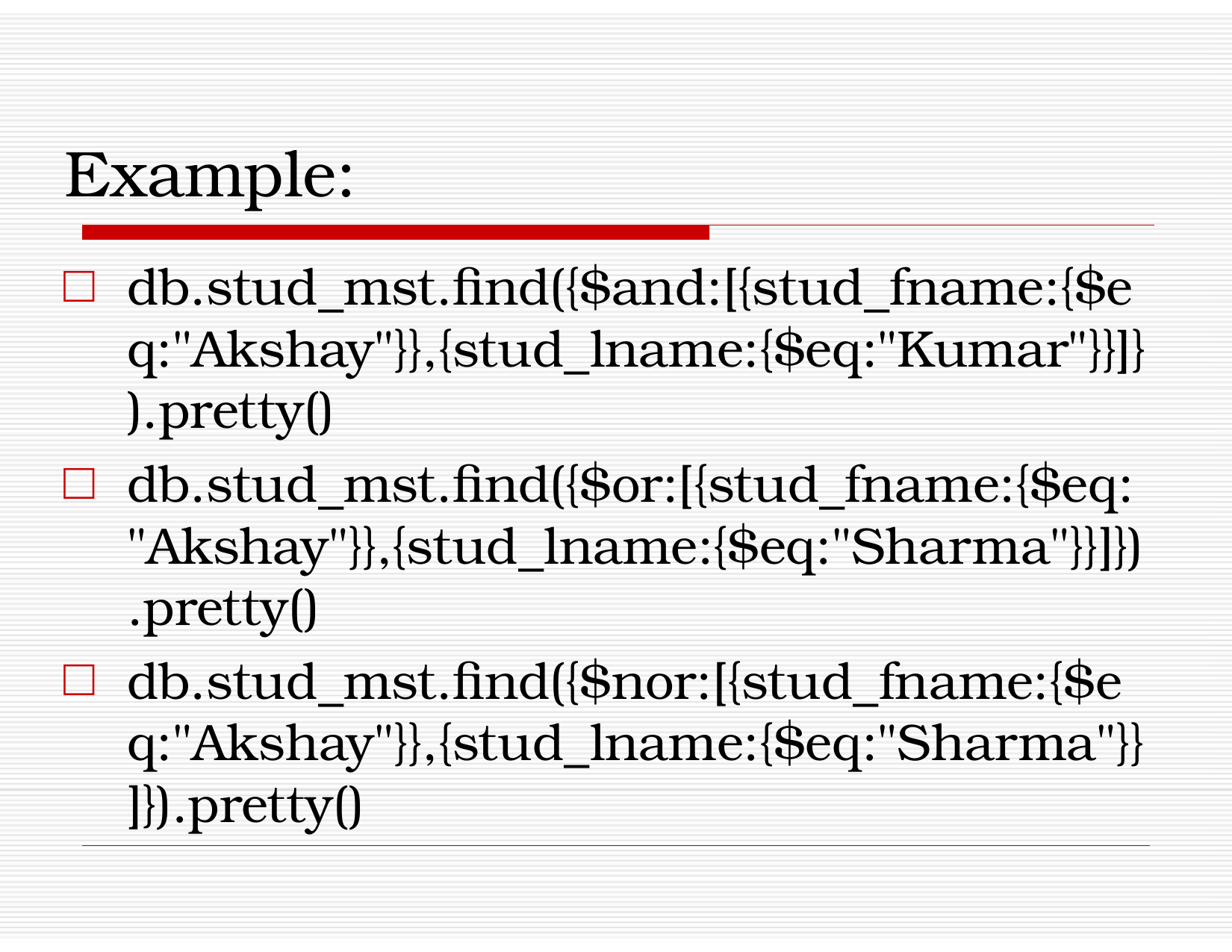

# Example:
db.stud_mst.find({$and:[{stud_fname:{$e q:"Akshay"}},{stud_lname:{$eq:"Kumar"}}]}
).pretty()
db.stud_mst.find({$or:[{stud_fname:{$eq: "Akshay"}},{stud_lname:{$eq:"Sharma"}}]})
.pretty()
db.stud_mst.find({$nor:[{stud_fname:{$e q:"Akshay"}},{stud_lname:{$eq:"Sharma"}}
]}).pretty()